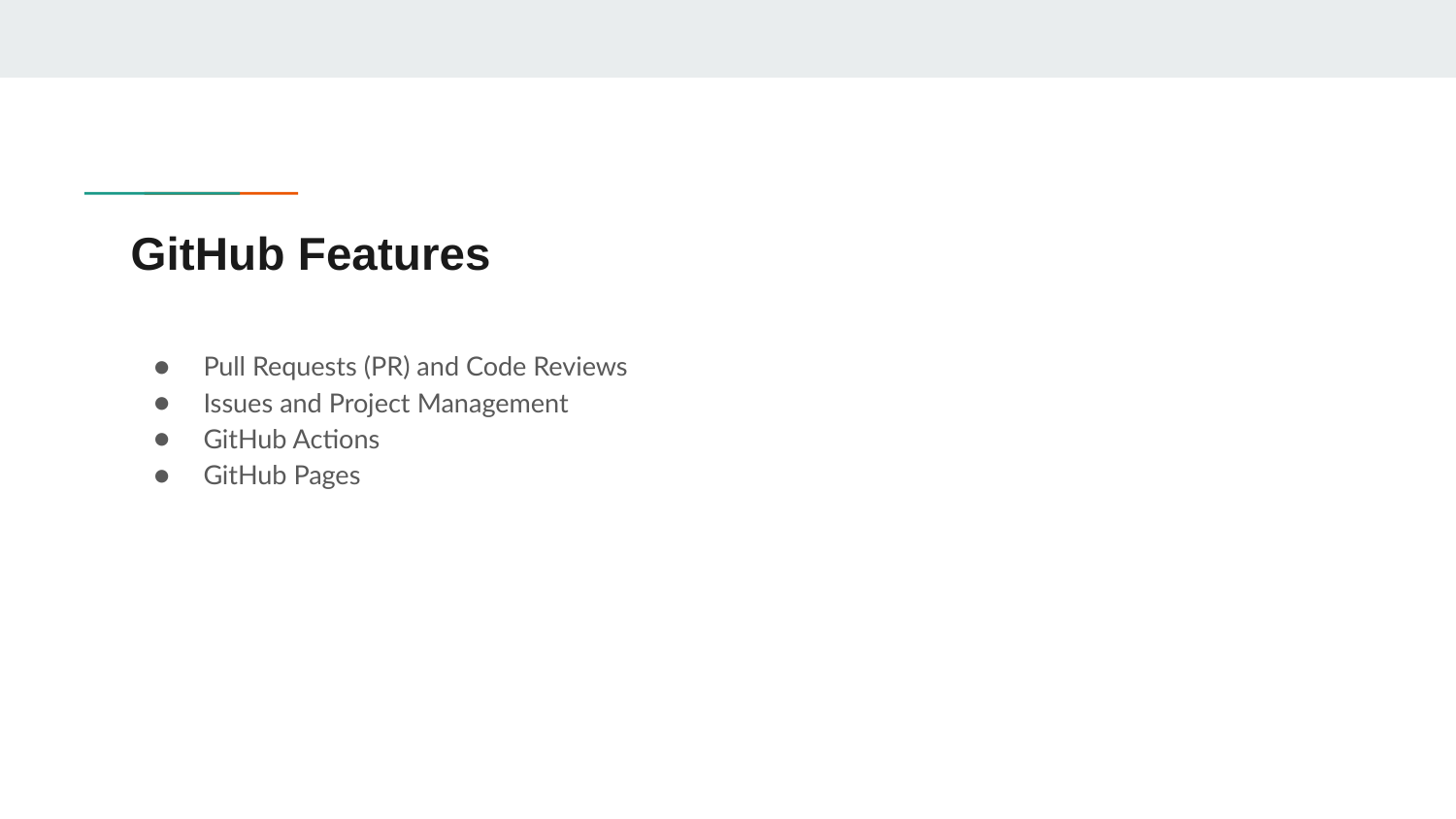

# GitHub Features
Pull Requests (PR) and Code Reviews
Issues and Project Management
GitHub Actions
GitHub Pages